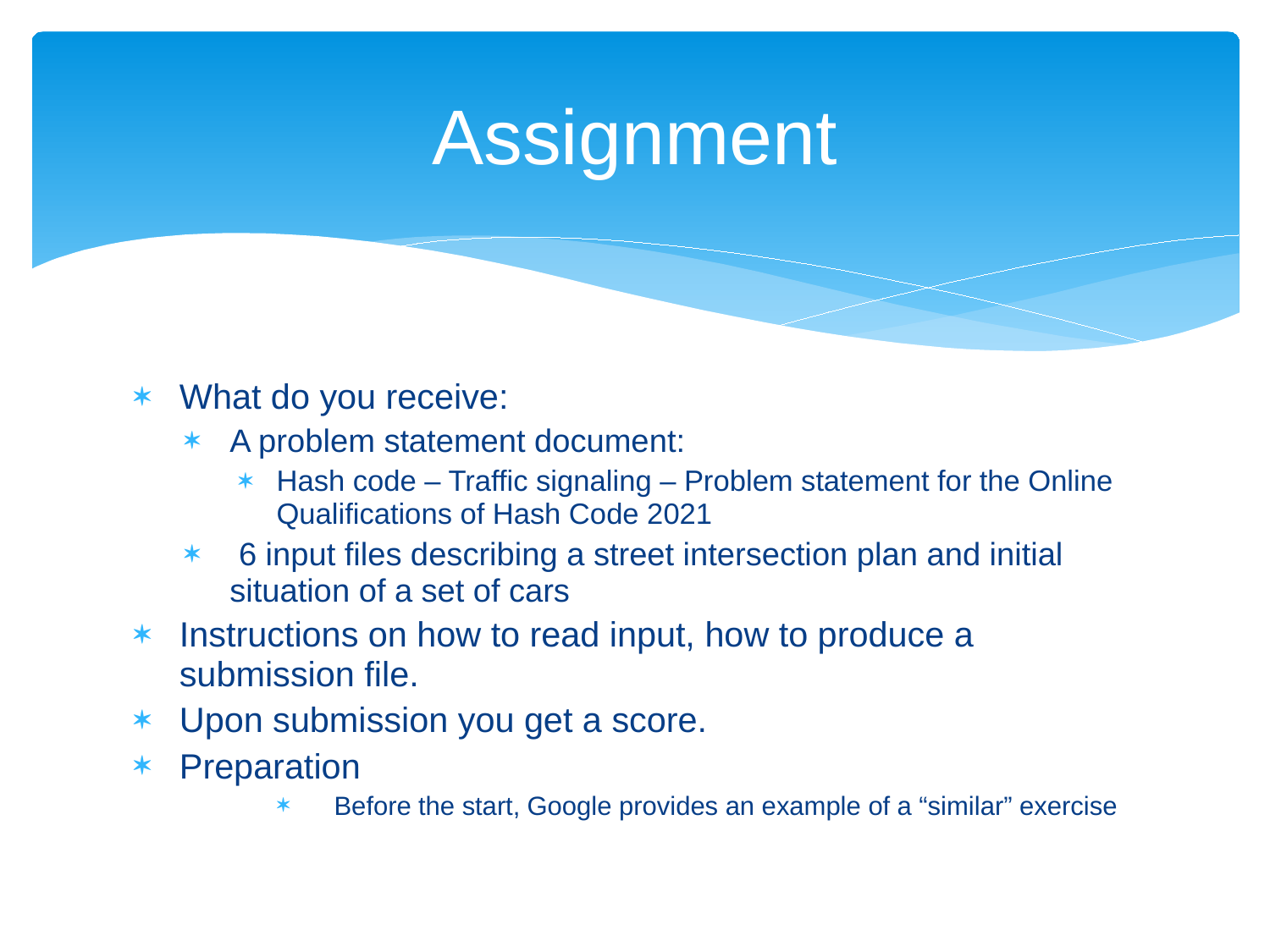

Assignment
What do you receive:
A problem statement document:
Hash code – Traffic signaling – Problem statement for the Online Qualifications of Hash Code 2021
 6 input files describing a street intersection plan and initial situation of a set of cars
Instructions on how to read input, how to produce a submission file.
Upon submission you get a score.
Preparation
Before the start, Google provides an example of a “similar” exercise